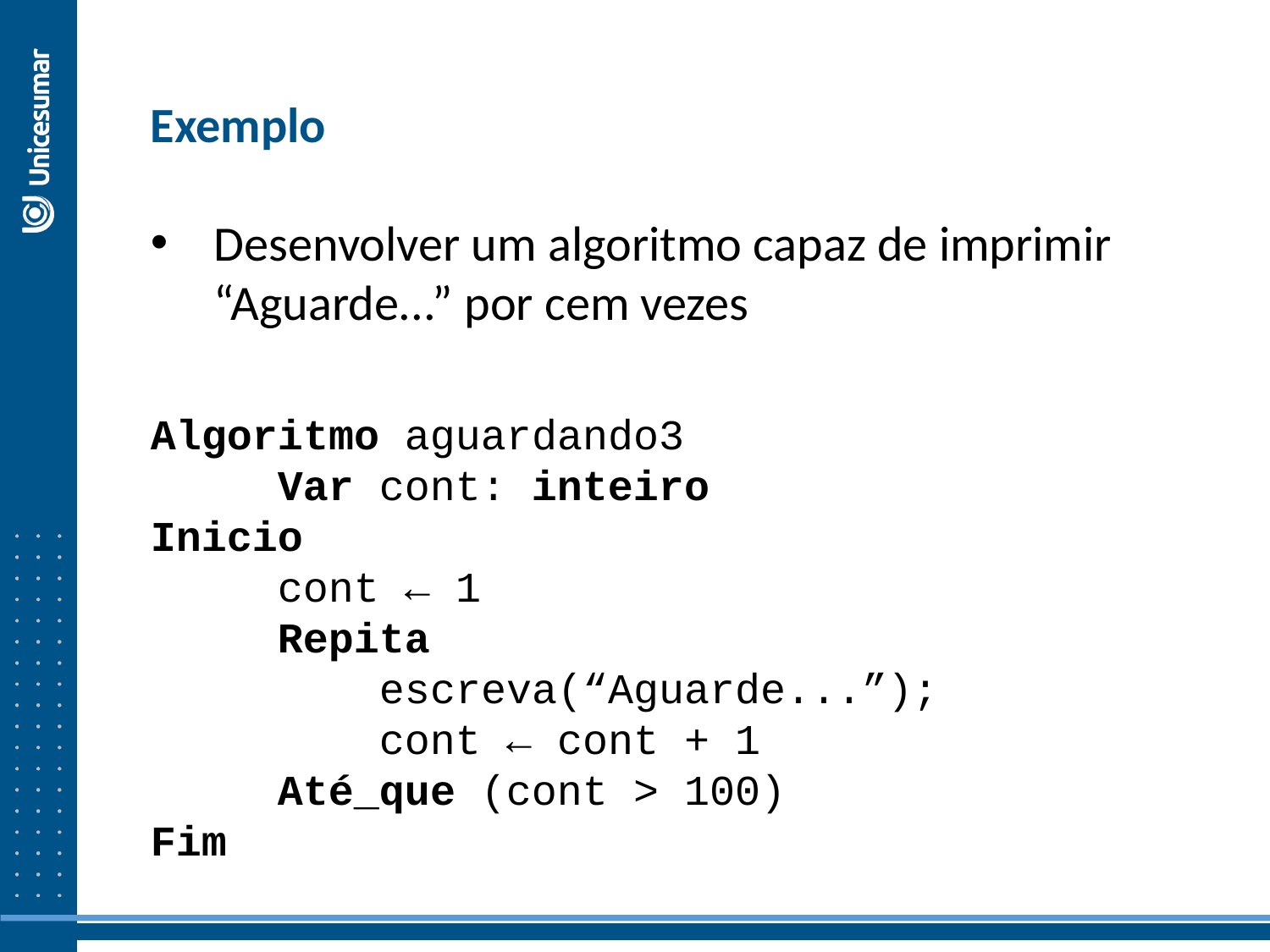

Exemplo
Desenvolver um algoritmo capaz de imprimir “Aguarde...” por cem vezes

Algoritmo aguardando3
	Var cont: inteiro
Inicio
	cont ← 1
	Repita							    escreva(“Aguarde...”);
	    cont ← cont + 1
	Até_que (cont > 100)
Fim